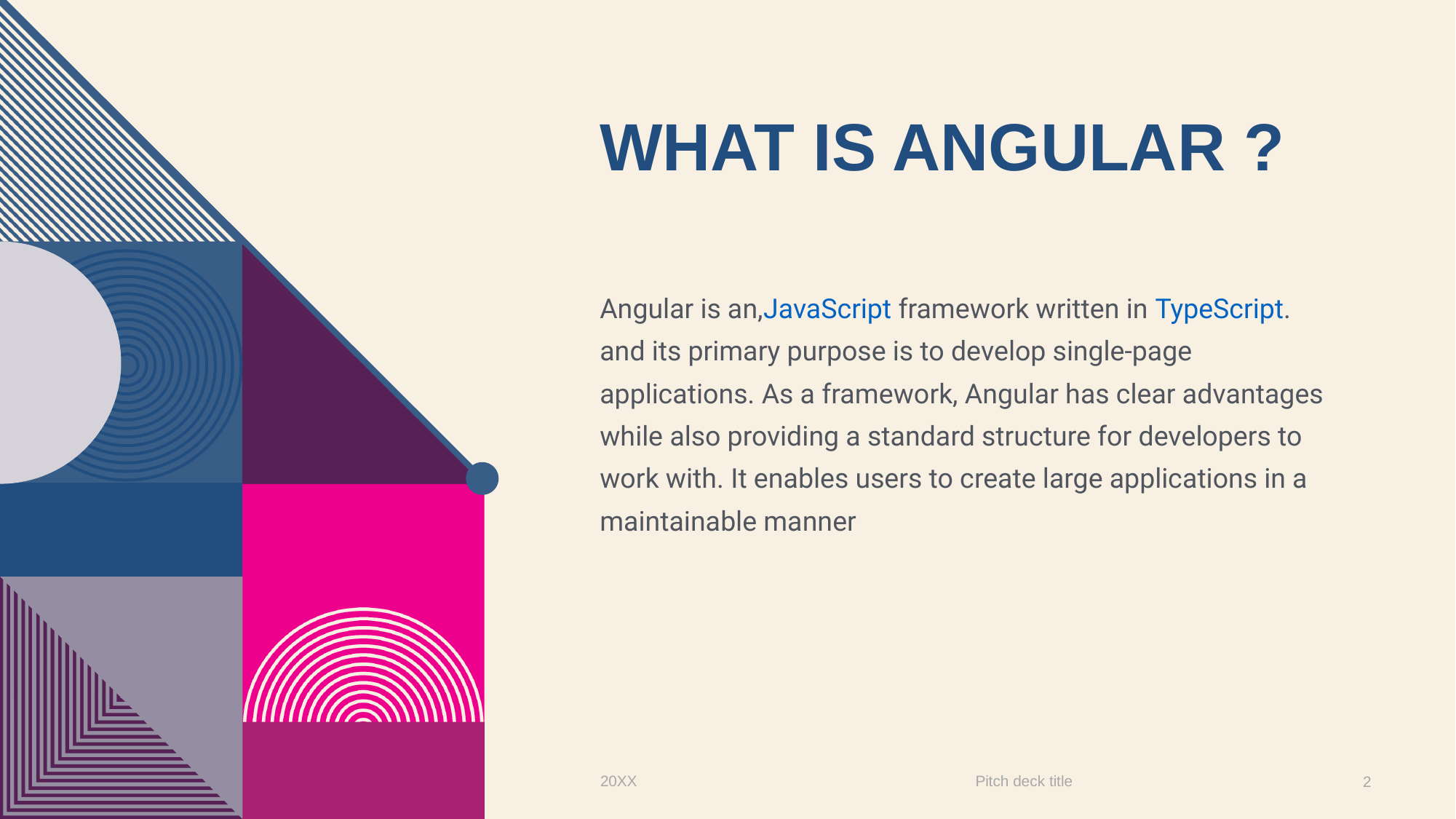

# What is Angular ?
Angular is an,JavaScript framework written in TypeScript. and its primary purpose is to develop single-page applications. As a framework, Angular has clear advantages while also providing a standard structure for developers to work with. It enables users to create large applications in a maintainable manner
Pitch deck title
20XX
2